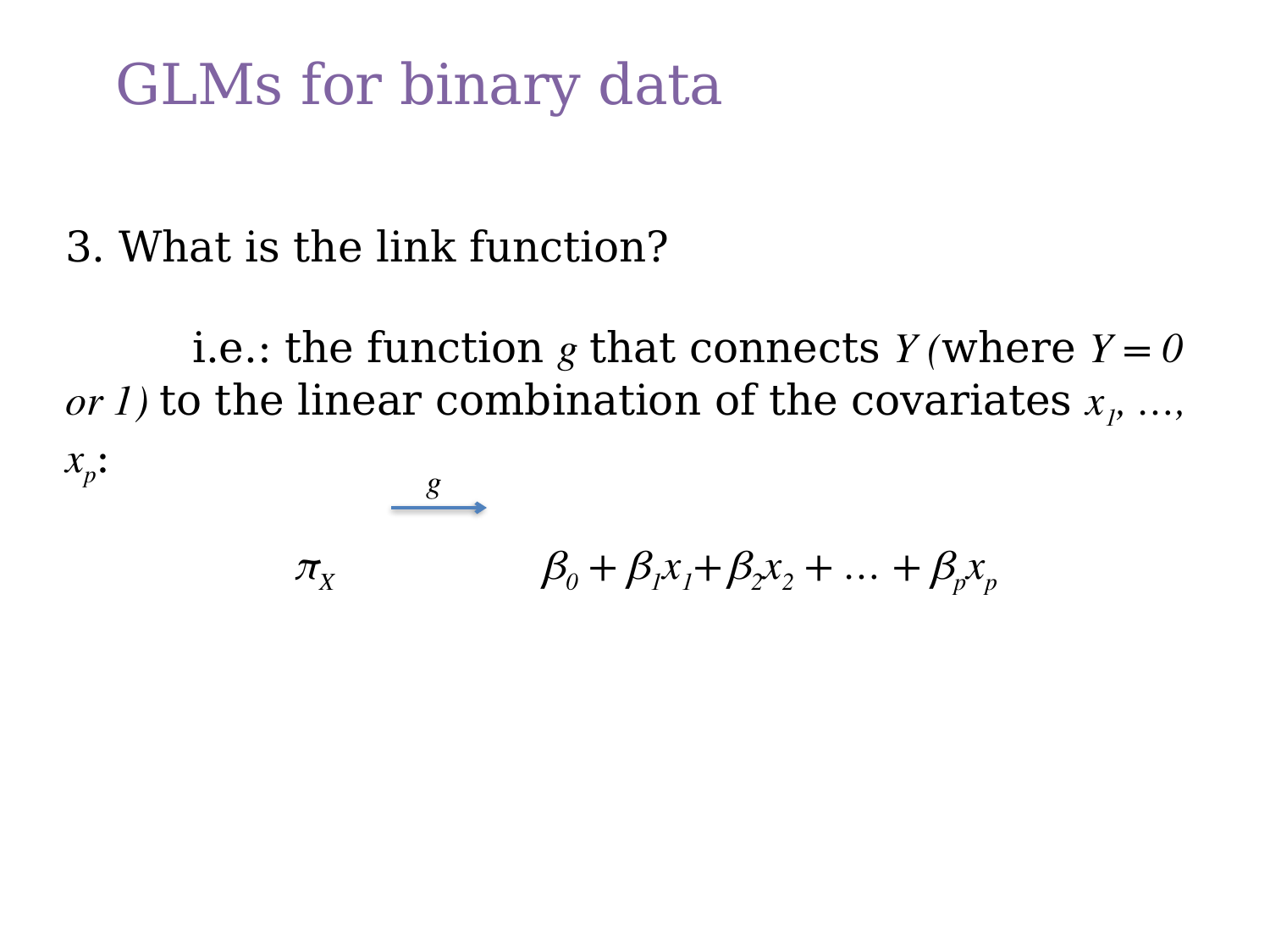

# GLMs for binary data
3. What is the link function?

	i.e.: the function g that connects Y (where Y = 0 or 1) to the linear combination of the covariates x1, …, xp:

 πX   	          β0 + β1x1+ β2x2 + … + βpxp

g
30